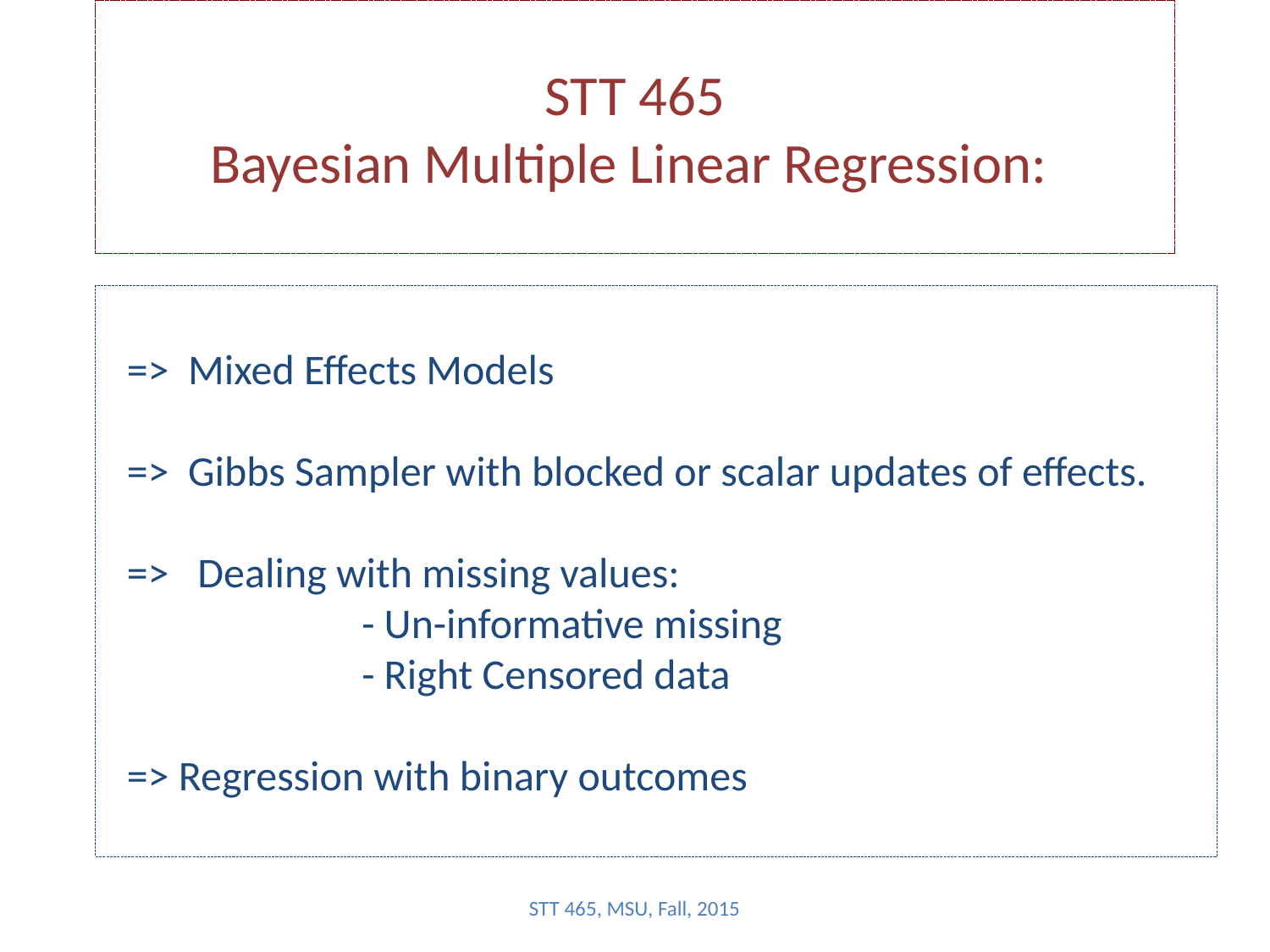

# STT 465 Bayesian Multiple Linear Regression:

  =>  Mixed Effects Models

  =>  Gibbs Sampler with blocked or scalar updates of effects.

  =>   Dealing with missing values:
                     	- Un-informative missing
		- Right Censored data

  => Regression with binary outcomes

STT 465, MSU, Fall, 2015